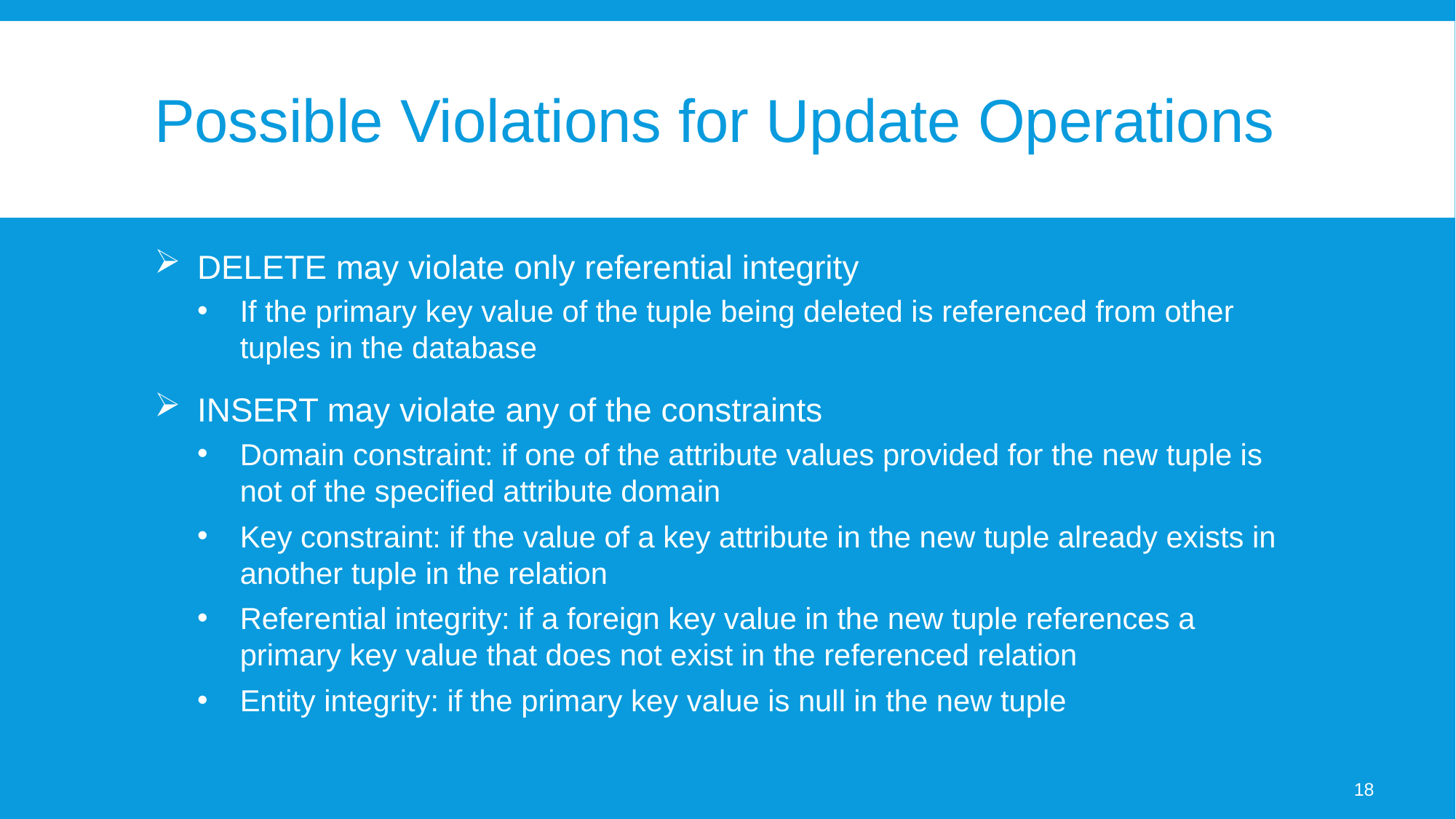

# Possible Violations for Update Operations
DELETE may violate only referential integrity
If the primary key value of the tuple being deleted is referenced from other tuples in the database
INSERT may violate any of the constraints
Domain constraint: if one of the attribute values provided for the new tuple is not of the specified attribute domain
Key constraint: if the value of a key attribute in the new tuple already exists in another tuple in the relation
Referential integrity: if a foreign key value in the new tuple references a primary key value that does not exist in the referenced relation
Entity integrity: if the primary key value is null in the new tuple

18